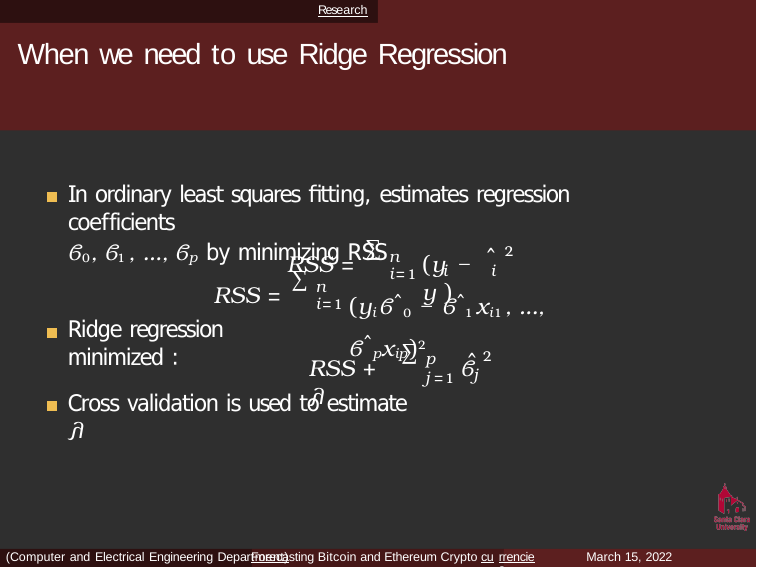

Research
# When we need to use Ridge Regression
In ordinary least squares fitting, estimates regression coeﬀicients
β0, β1, ..., βp  by minimizing RSS

∑
2
ˆ
n
RSS =
(y  − y )
i	i
i=1
∑
n
RSS =
(yiβˆ0  − βˆ1xi1, ..., βˆpxip)2
i=1
Ridge regression minimized :

∑
2
ˆ
p
j=1
RSS + λ
β
j
Cross validation is used to estimate λ

(Computer and Electrical Engineering DeparForecasting Bitcoin and Ethereum Crypto cu
March 15, 2022
tment)
rrencies